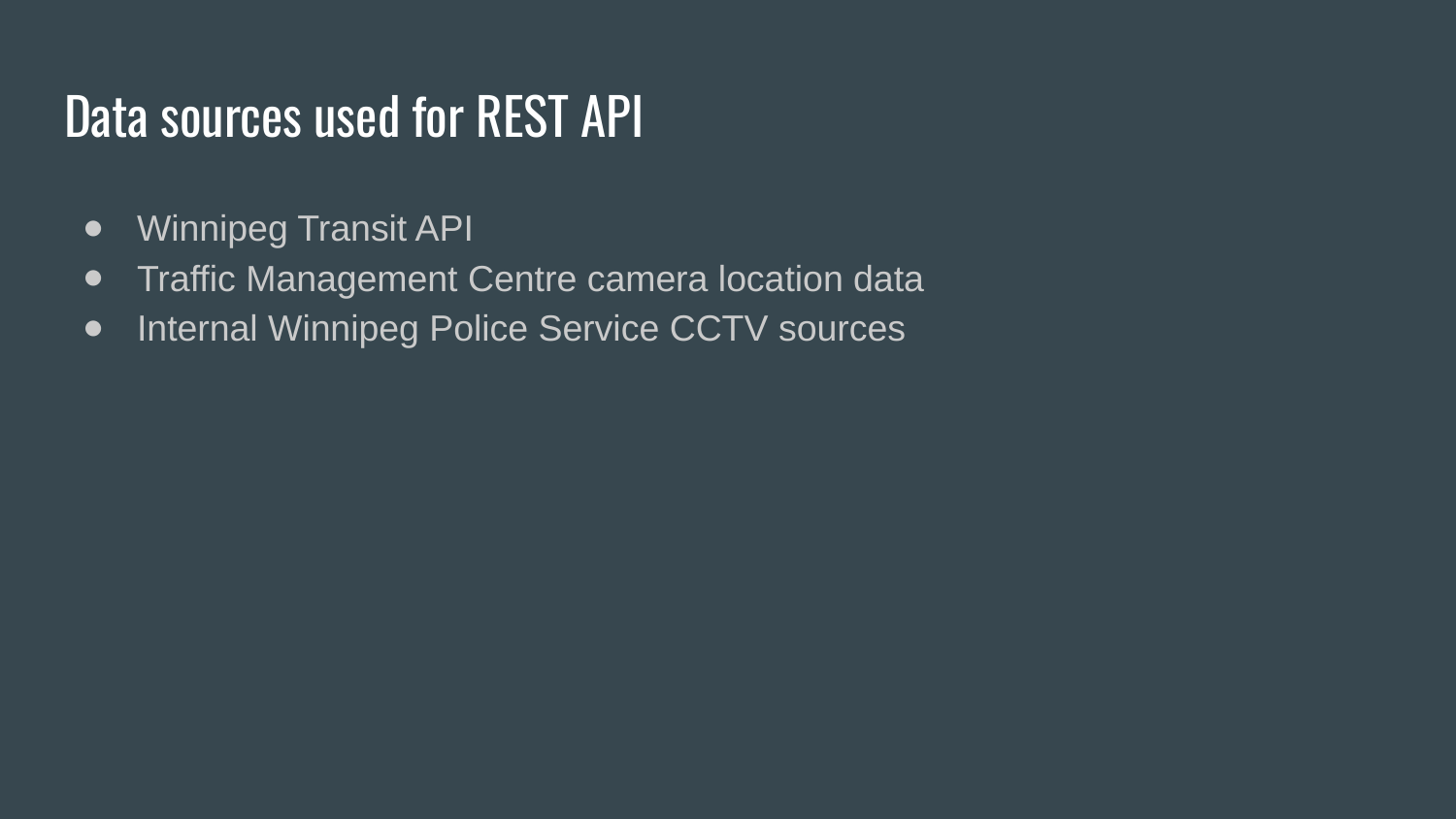

# Data sources used for REST API
Winnipeg Transit API
Traffic Management Centre camera location data
Internal Winnipeg Police Service CCTV sources